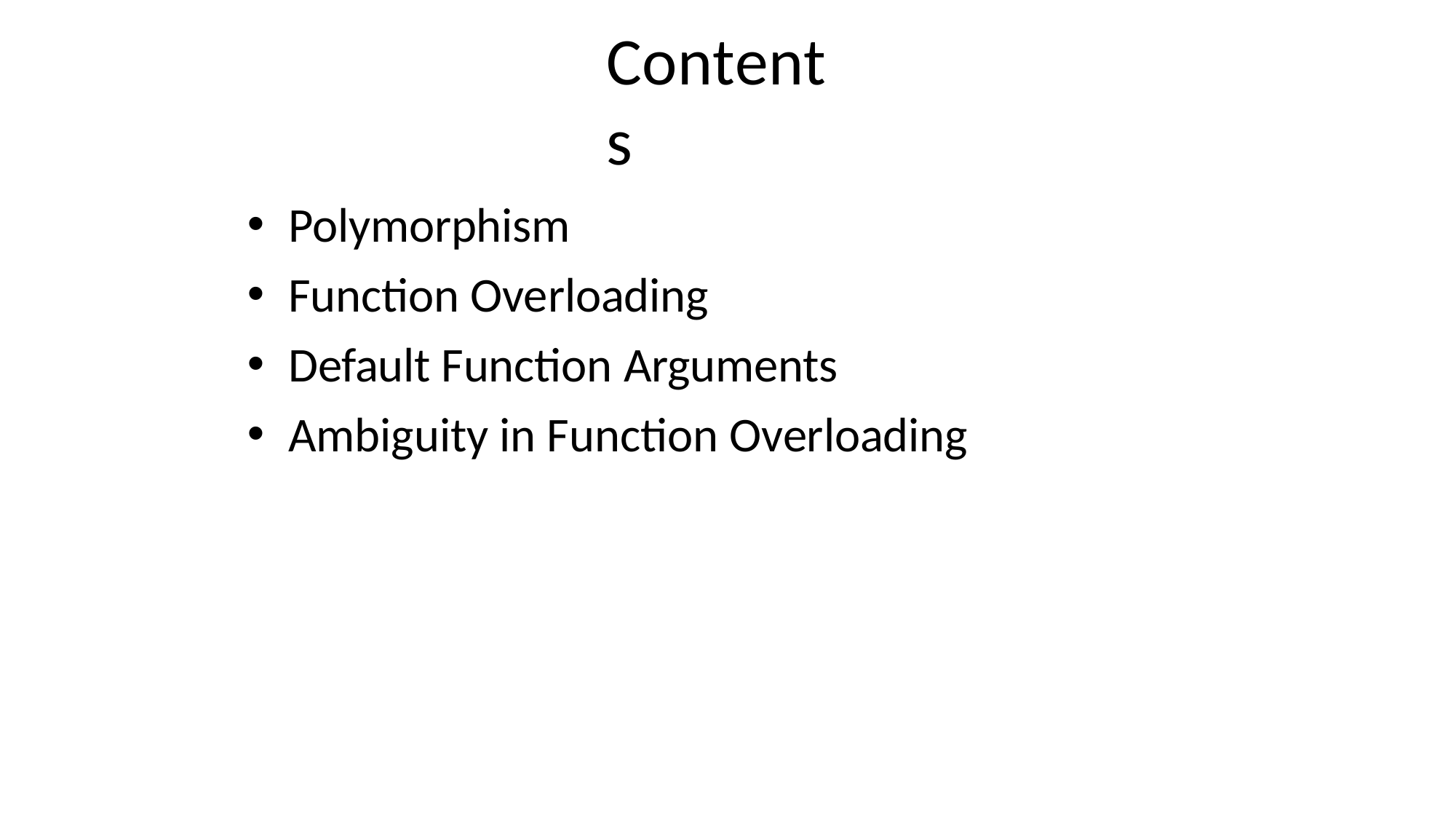

# Contents
Polymorphism
Function Overloading
Default Function Arguments
Ambiguity in Function Overloading